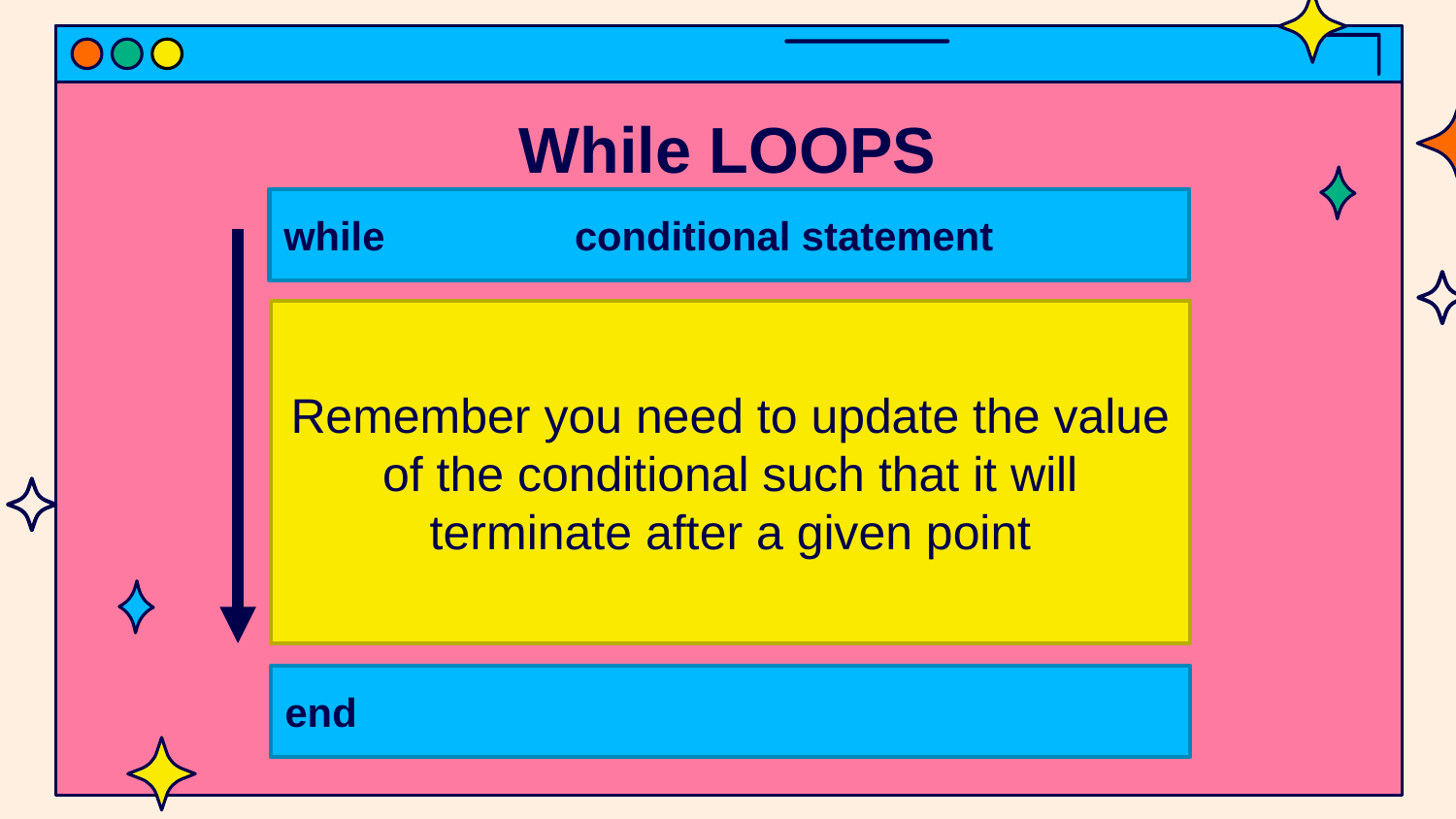

# While LOOPS

while                 conditional statement

Remember you need to update the value of the conditional such that it will terminate after a given point

end